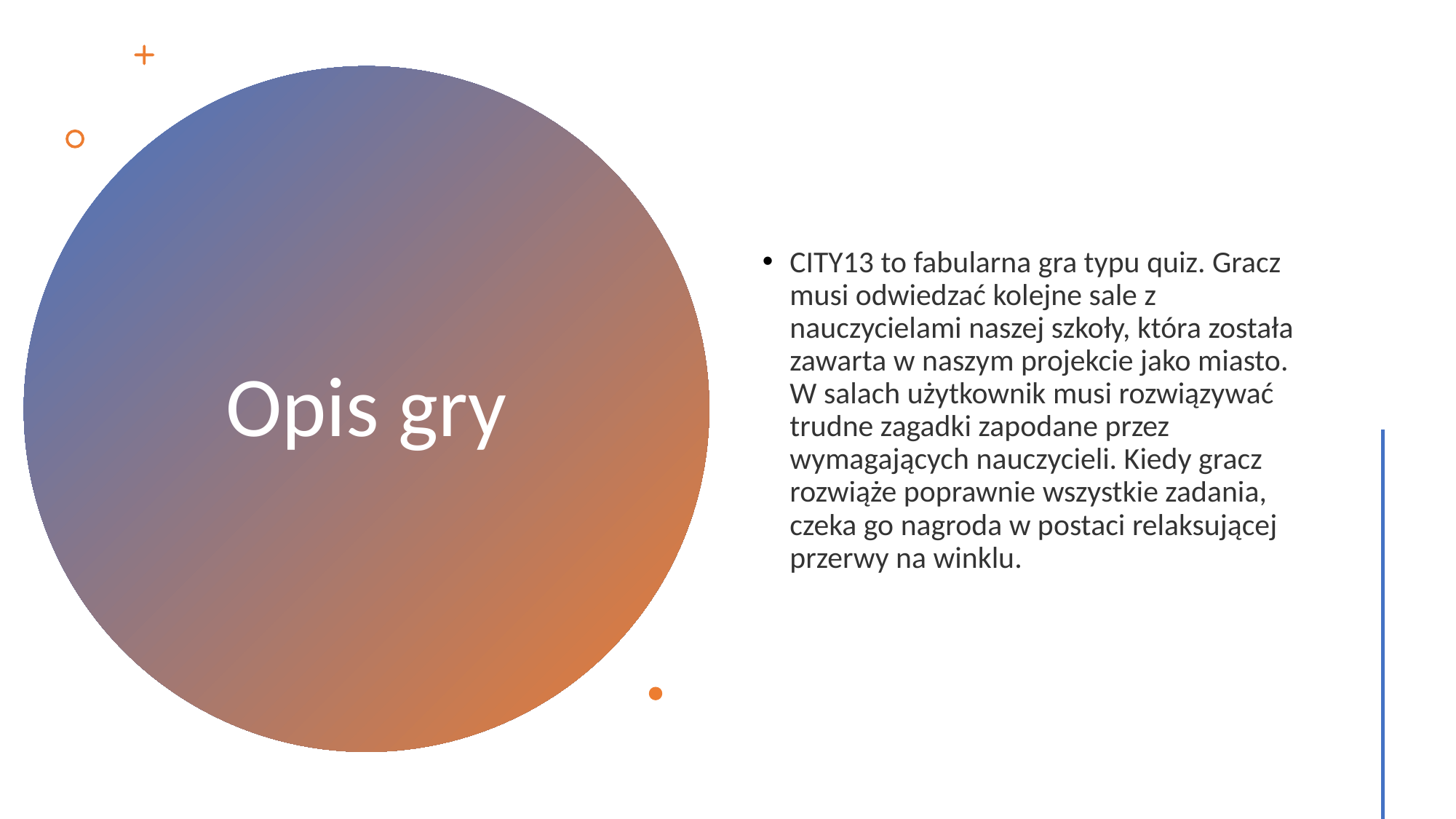

CITY13 to fabularna gra typu quiz. Gracz musi odwiedzać kolejne sale z nauczycielami naszej szkoły, która została zawarta w naszym projekcie jako miasto. W salach użytkownik musi rozwiązywać trudne zagadki zapodane przez wymagających nauczycieli. Kiedy gracz rozwiąże poprawnie wszystkie zadania, czeka go nagroda w postaci relaksującej przerwy na winklu.

# Opis gry